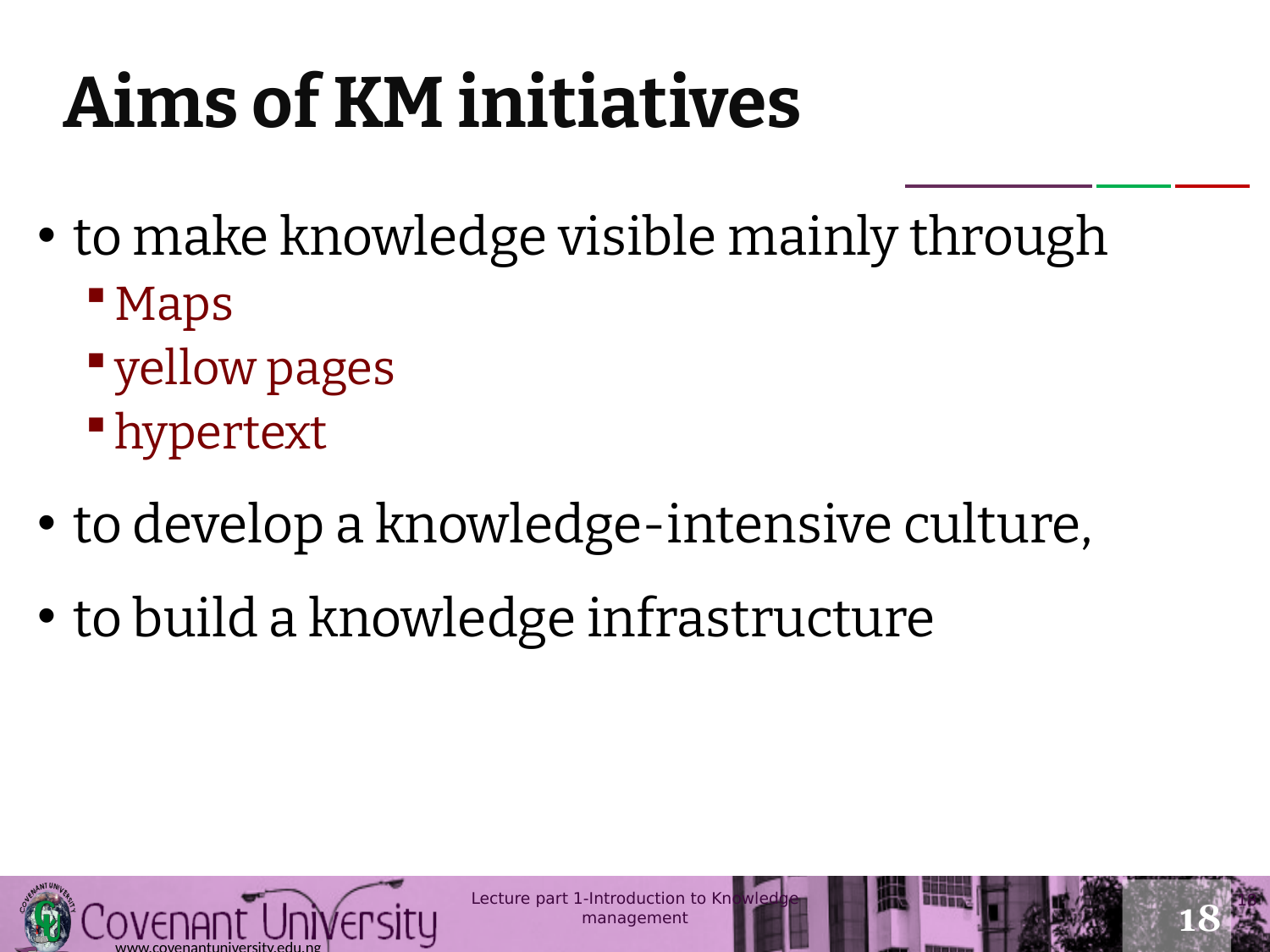

# Aims of KM initiatives
to make knowledge visible mainly through
Maps
yellow pages
hypertext
to develop a knowledge-intensive culture,
to build a knowledge infrastructure
18
Lecture part 1-Introduction to Knowledge management